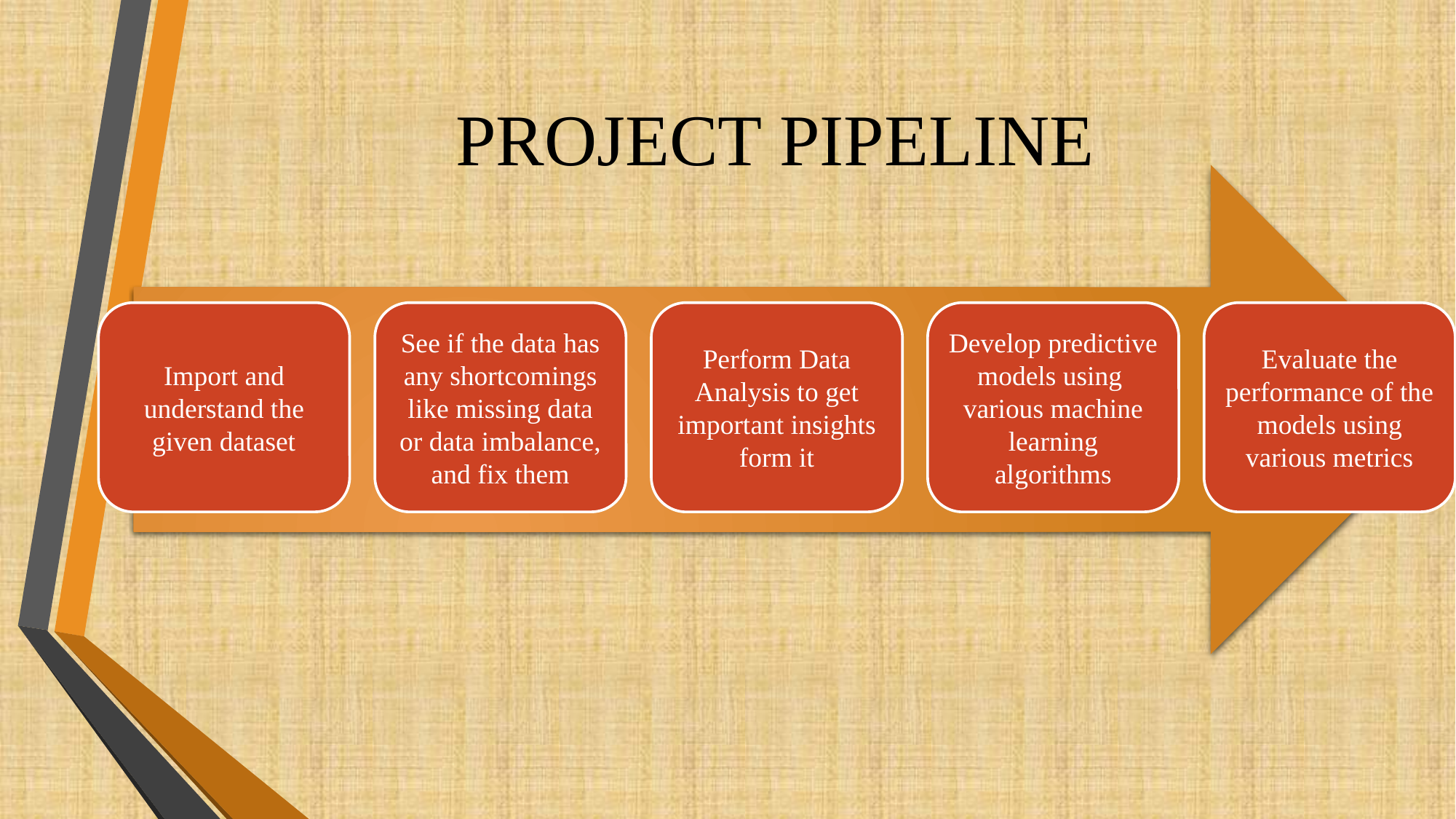

# PROJECT PIPELINE

Import and understand the given dataset
See if the data has any shortcomings like missing data or data imbalance, and fix them
Perform Data Analysis to get important insights form it

Develop predictive models using  various machine learning algorithms

Evaluate the performance of the models using various metrics